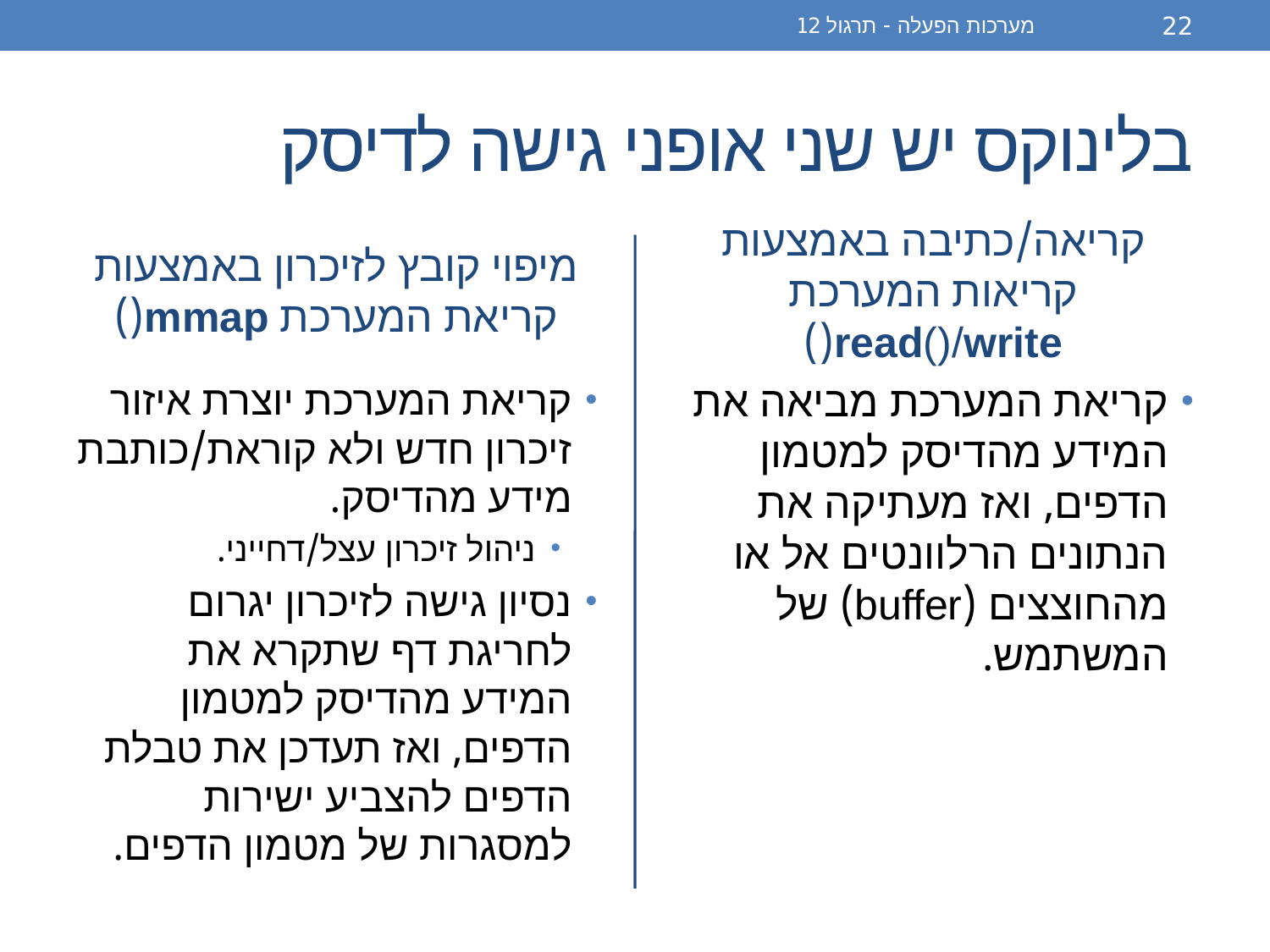

מערכות הפעלה - תרגול 12
22
# בלינוקס יש שני אופני גישה לדיסק
מיפוי קובץ לזיכרון באמצעות קריאת המערכת mmap()
קריאה/כתיבה באמצעות קריאות המערכת read()/write()
קריאת המערכת יוצרת איזור זיכרון חדש ולא קוראת/כותבת מידע מהדיסק.
ניהול זיכרון עצל/דחייני.
נסיון גישה לזיכרון יגרום לחריגת דף שתקרא את המידע מהדיסק למטמון הדפים, ואז תעדכן את טבלת הדפים להצביע ישירות למסגרות של מטמון הדפים.
קריאת המערכת מביאה את המידע מהדיסק למטמון הדפים, ואז מעתיקה את הנתונים הרלוונטים אל או מהחוצצים (buffer) של המשתמש.